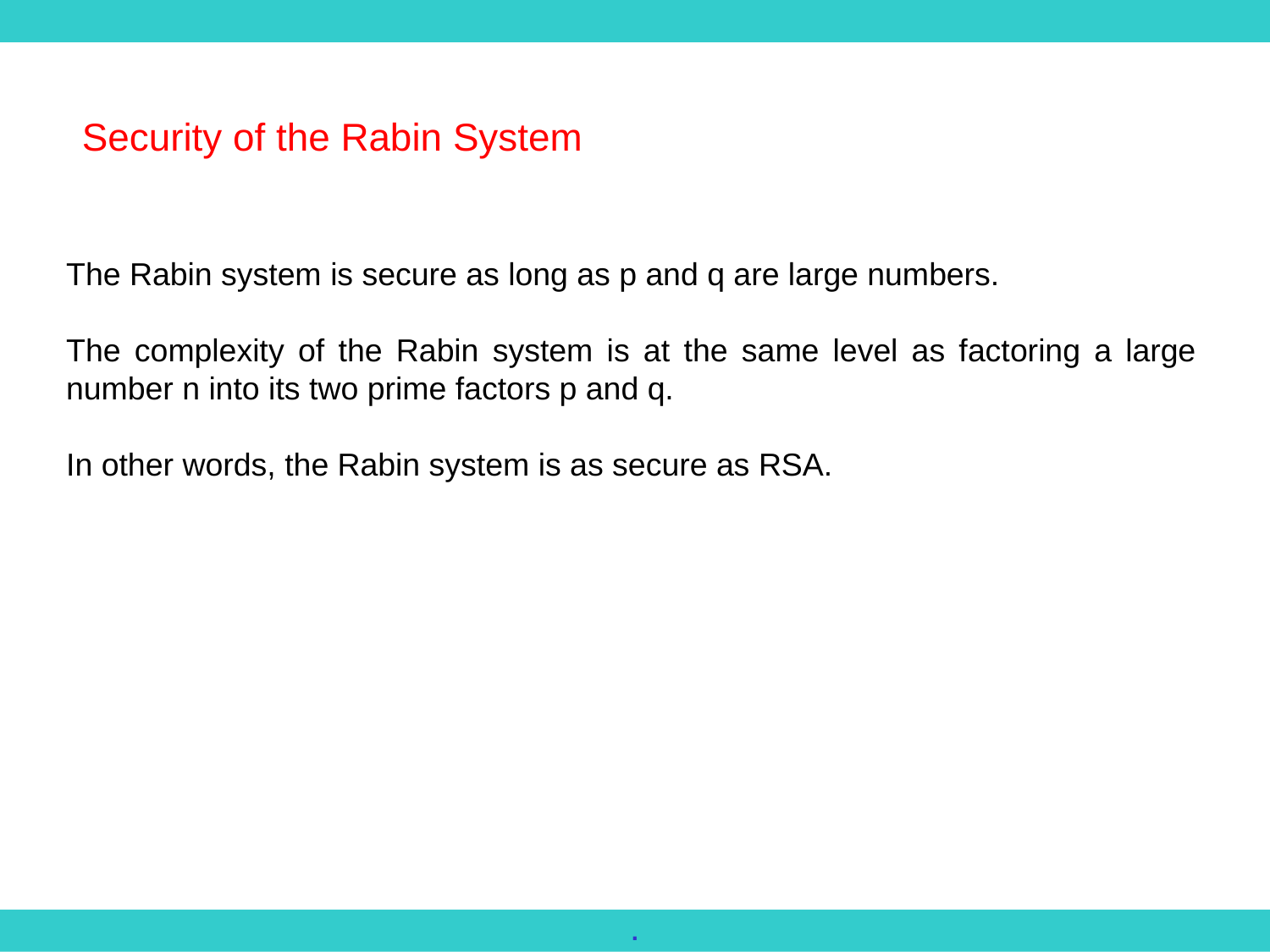

Security of the Rabin System
The Rabin system is secure as long as p and q are large numbers.

The complexity of the Rabin system is at the same level as factoring a large number n into its two prime factors p and q.

In other words, the Rabin system is as secure as RSA.
.